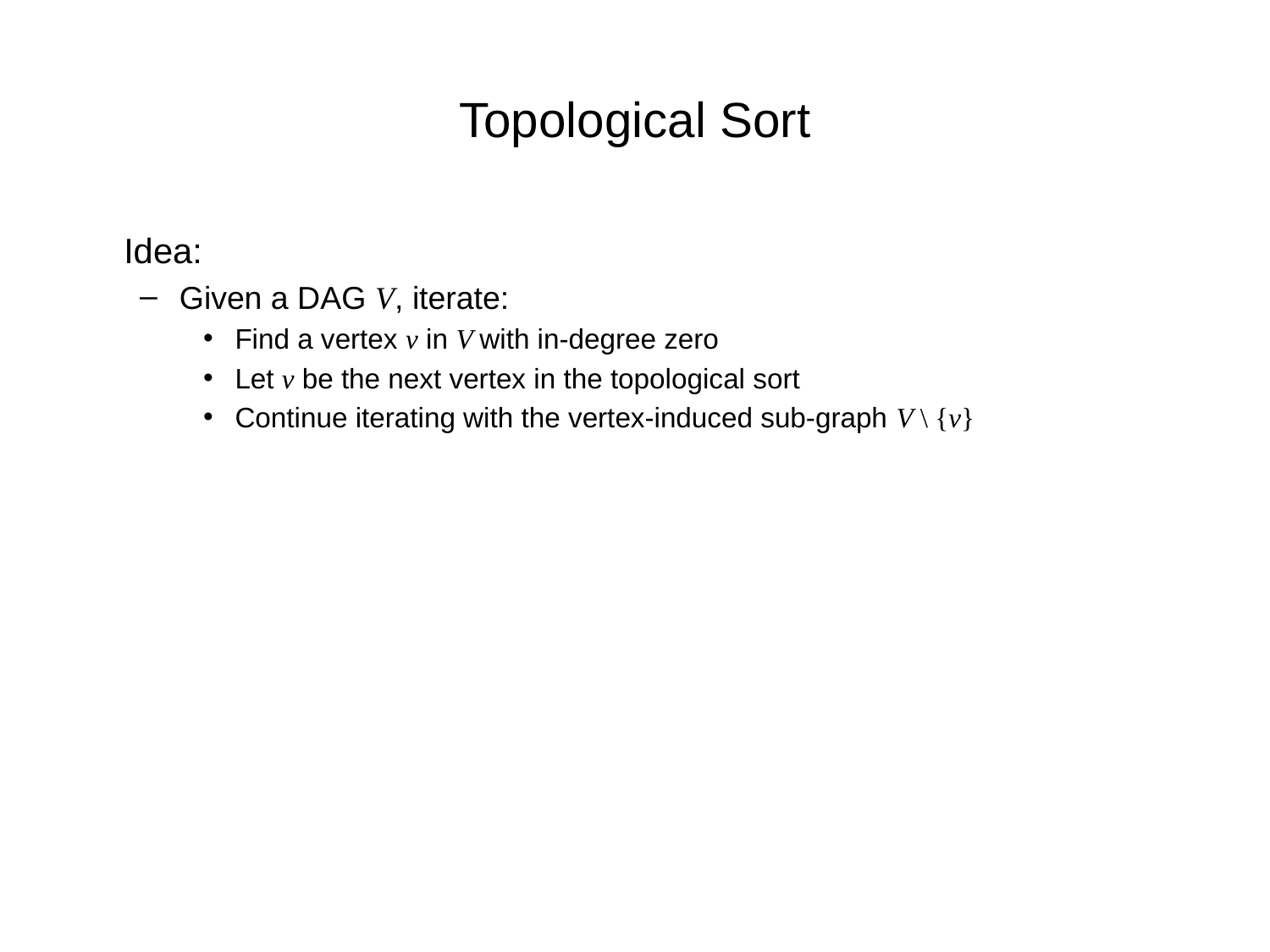

Topological Sort
	Idea:
Given a DAG V, iterate:
Find a vertex v in V with in-degree zero
Let v be the next vertex in the topological sort
Continue iterating with the vertex-induced sub-graph V \ {v}